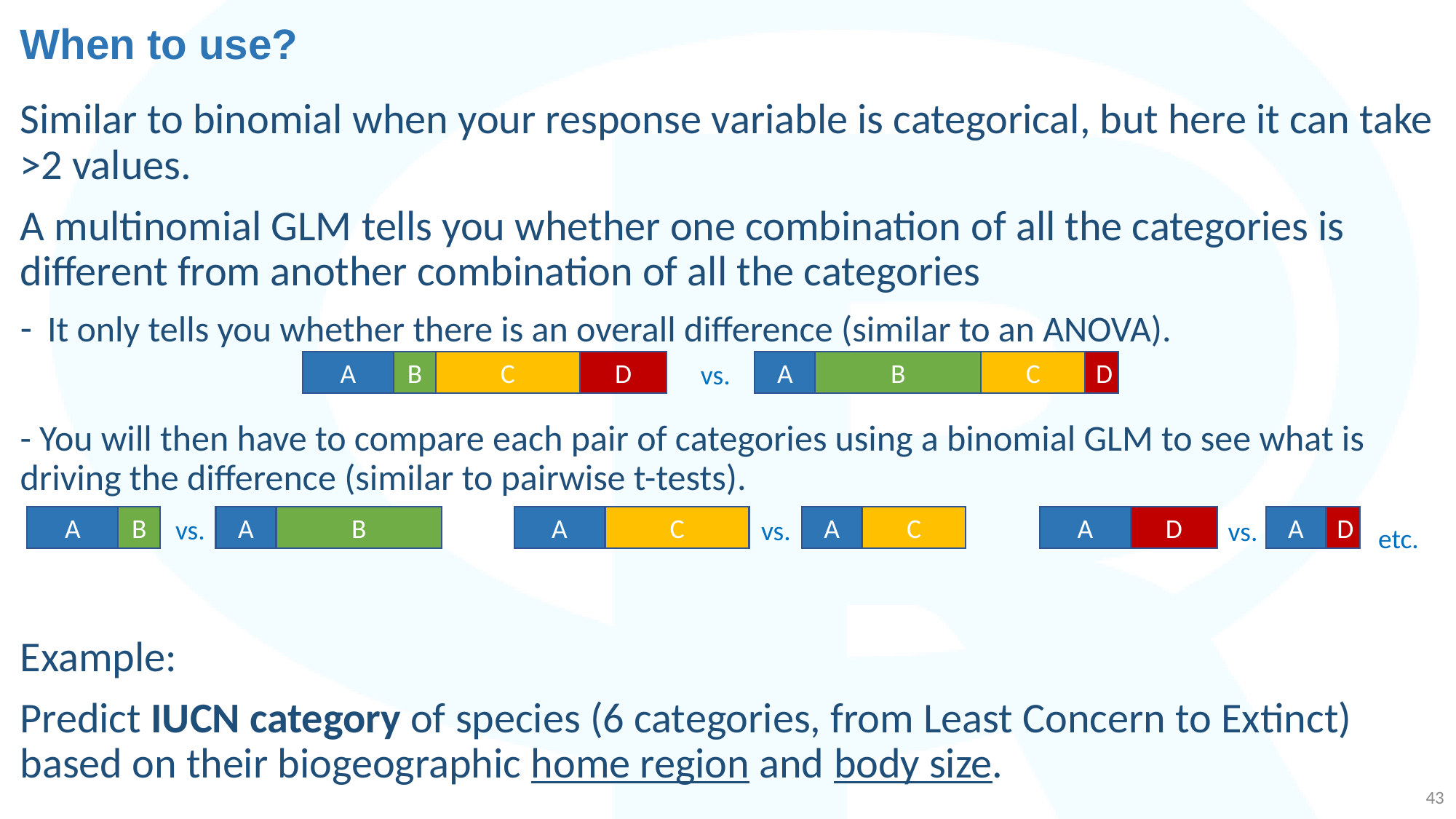

# When to use?
Similar to binomial when your response variable is categorical, but here it can take >2 values.
A multinomial GLM tells you whether one combination of all the categories is different from another combination of all the categories
It only tells you whether there is an overall difference (similar to an ANOVA).

- You will then have to compare each pair of categories using a binomial GLM to see what is driving the difference (similar to pairwise t-tests).

Example:
Predict IUCN category of species (6 categories, from Least Concern to Extinct) based on their biogeographic home region and body size.
vs.
A
B
C
D
A
B
C
D
A
vs.
B
A
B
A
C
A
C
A
D
A
D
vs.
vs.
etc.
43